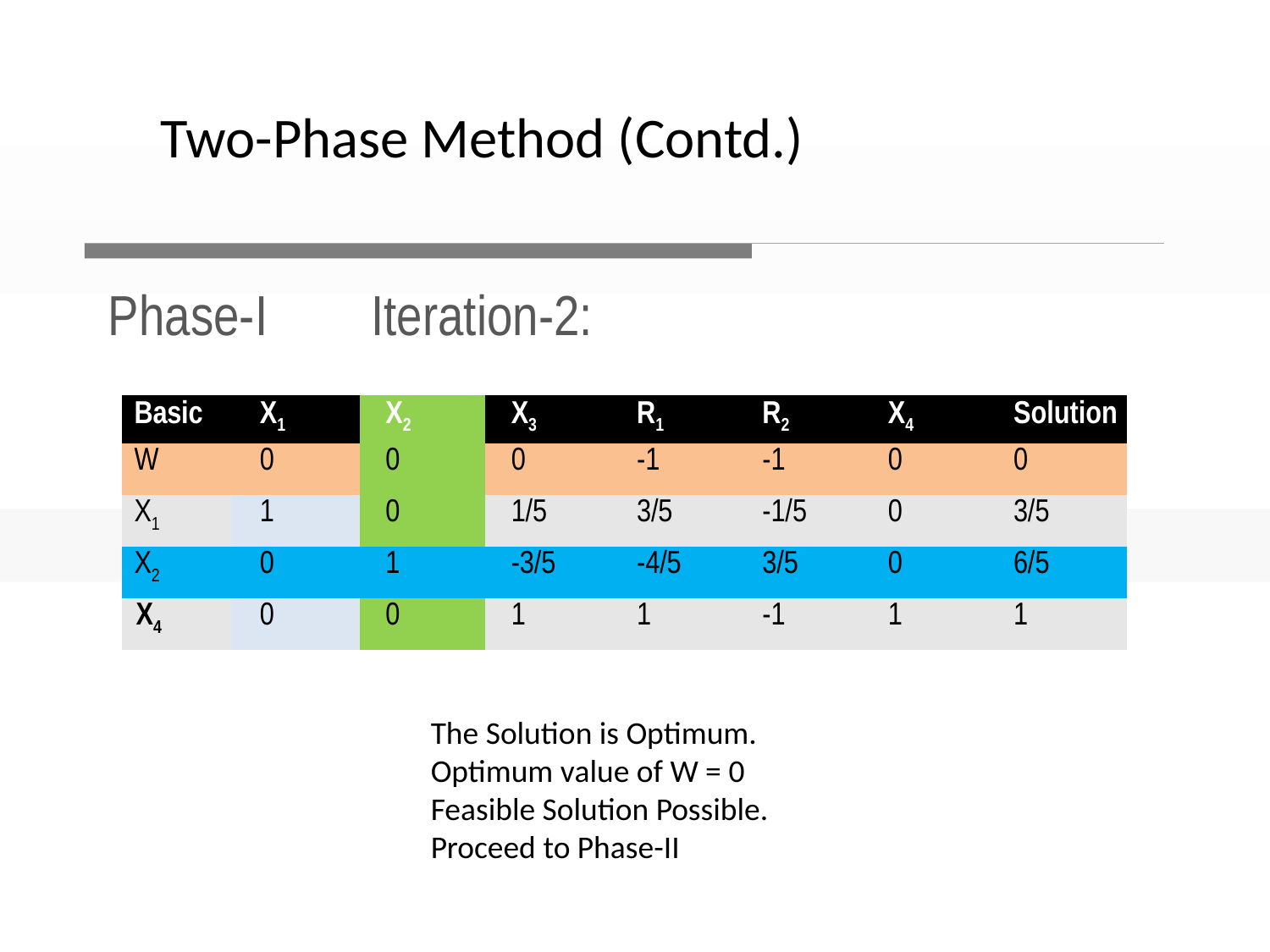

Two-Phase Method (Contd.)

Phase-I        Iteration-2:
| Basic | X1 | X2 | X3 | R1 | R2 | X4 | Solution |
| --- | --- | --- | --- | --- | --- | --- | --- |
| W | 0 | 0 | 0 | -1 | -1 | 0 | 0 |
| X1 | 1 | 0 | 1/5 | 3/5 | -1/5 | 0 | 3/5 |
| X2 | 0 | 1 | -3/5 | -4/5 | 3/5 | 0 | 6/5 |
| X4 | 0 | 0 | 1 | 1 | -1 | 1 | 1 |

The Solution is Optimum.
Optimum value of W = 0
Feasible Solution Possible. Proceed to Phase-II